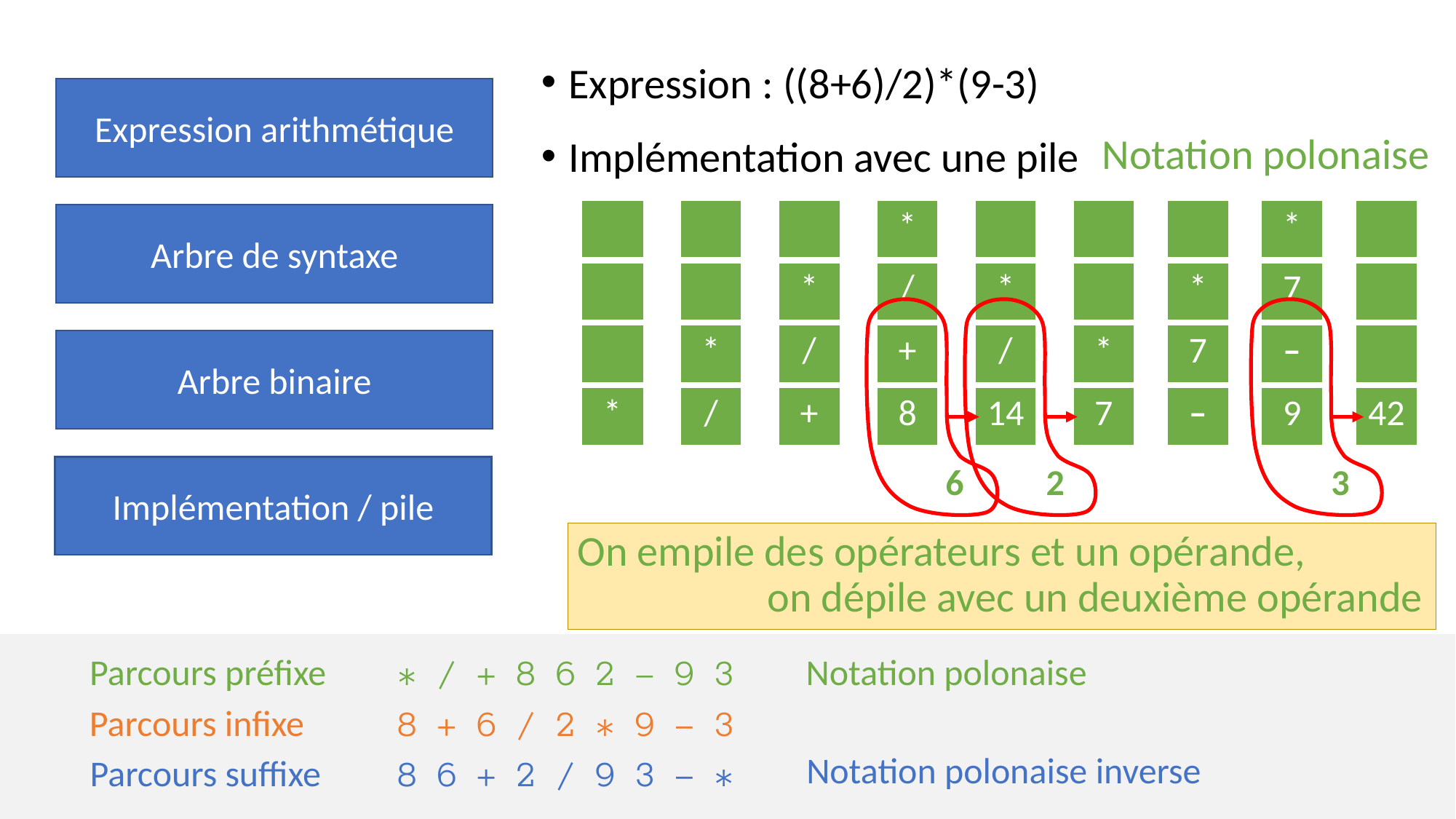

Expression : ((8+6)/2)*(9-3)
Implémentation avec une pile

Expression arithmétique
Notation polonaise
|  |  |  |  |  |  | \* |  |  |  |  |  |  |  | \* |  |  |
| --- | --- | --- | --- | --- | --- | --- | --- | --- | --- | --- | --- | --- | --- | --- | --- | --- |
|  |  |  |  | \* |  | / |  | \* |  |  |  | \* |  | 7 |  |  |
|  |  | \* |  | / |  | + |  | / |  | \* |  | 7 |  | – |  |  |
| \* |  | / |  | + |  | 8 |  | 14 |  | 7 |  | – |  | 9 |  | 42 |
Arbre de syntaxe

Arbre binaire
6
2
3
Implémentation / pile

On empile des opérateurs et un opérande,
on dépile avec un deuxième opérande

Notation polonaise
Parcours préfixe
* / + 8 6 2 – 9 3
Parcours infixe
8 + 6 / 2 * 9 - 3
Notation polonaise inverse
Parcours suffixe
8 6 + 2 / 9 3 - *